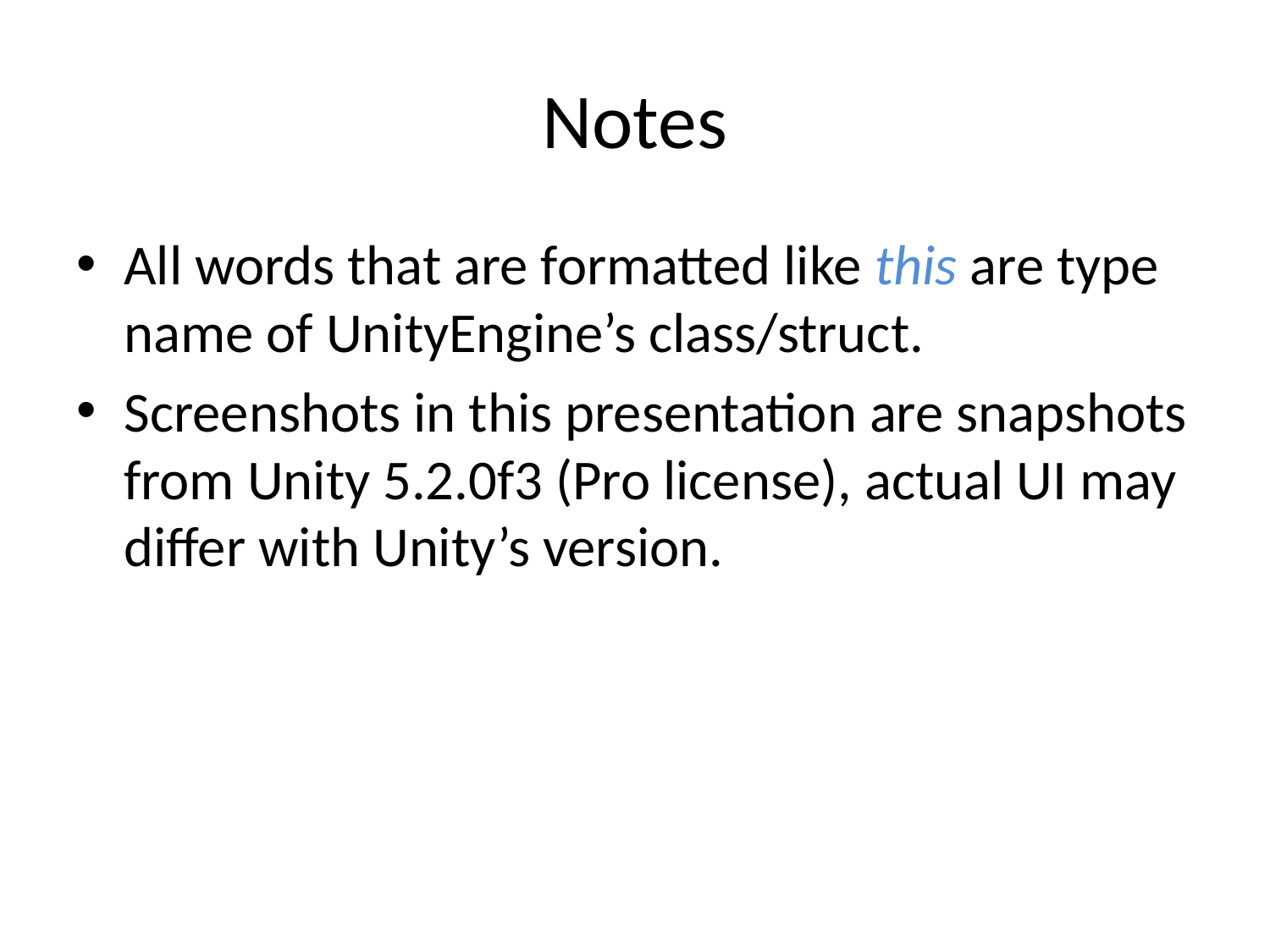

# Notes
All words that are formatted like this are type name of UnityEngine’s class/struct.
Screenshots in this presentation are snapshots from Unity 5.2.0f3 (Pro license), actual UI may differ with Unity’s version.